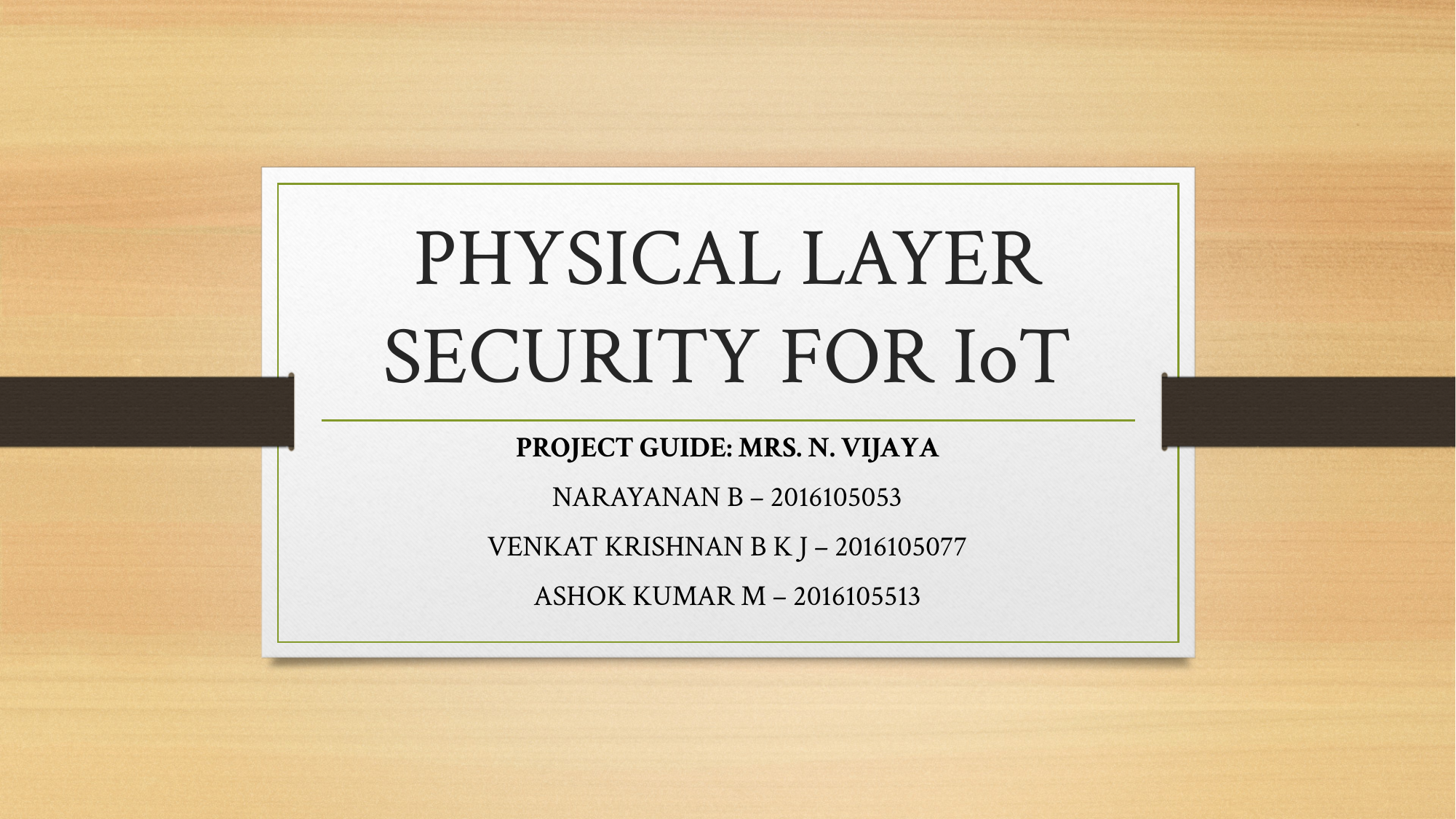

# PHYSICAL LAYER SECURITY FOR IoT
PROJECT GUIDE: MRS. N. VIJAYA
NARAYANAN B – 2016105053
VENKAT KRISHNAN B K J – 2016105077
ASHOK KUMAR M – 2016105513